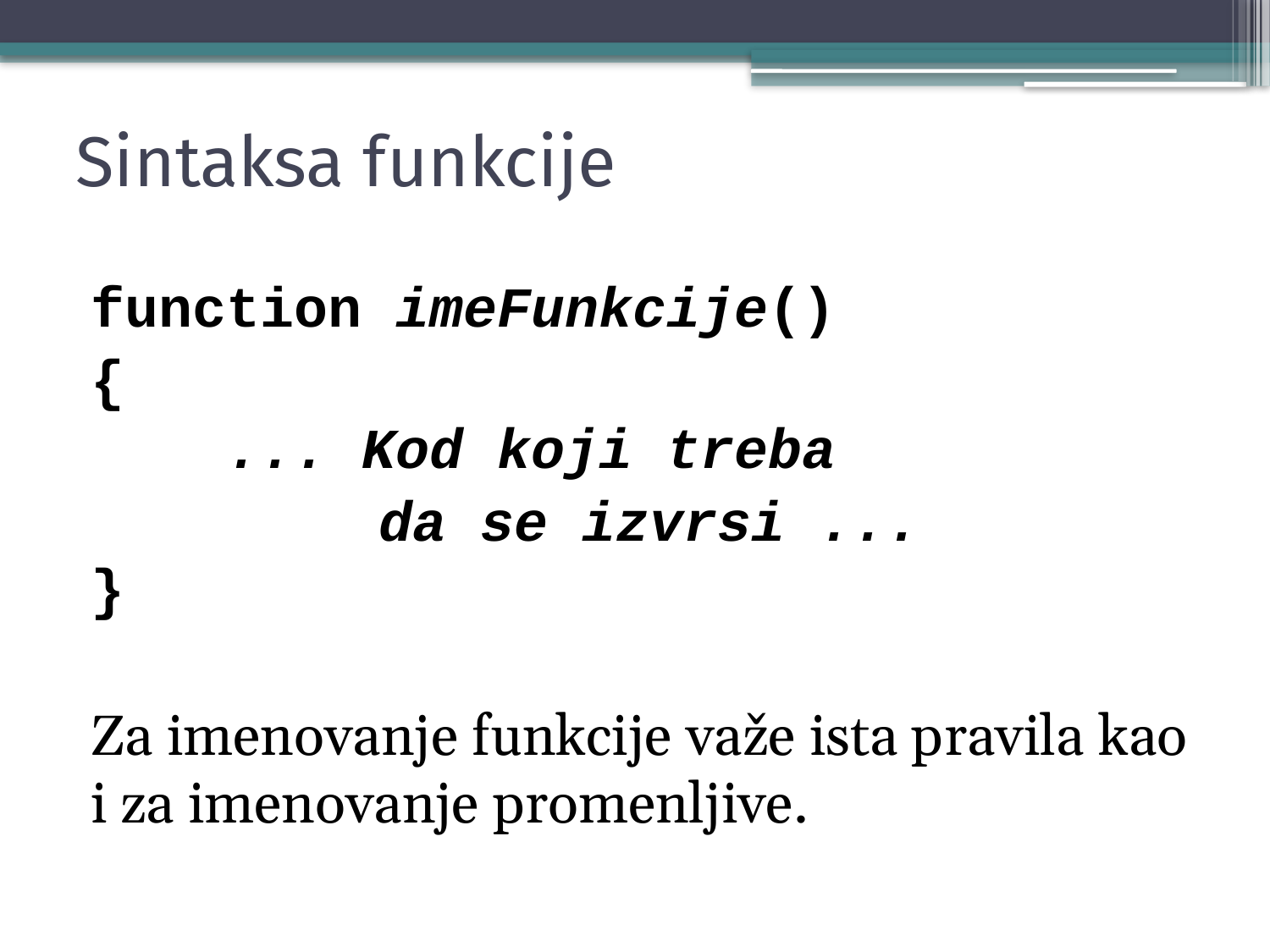

# Sintaksa funkcije
function imeFunkcije()
{
    ... Kod koji treba
		 da se izvrsi ...
}

Za imenovanje funkcije važe ista pravila kao i za imenovanje promenljive.